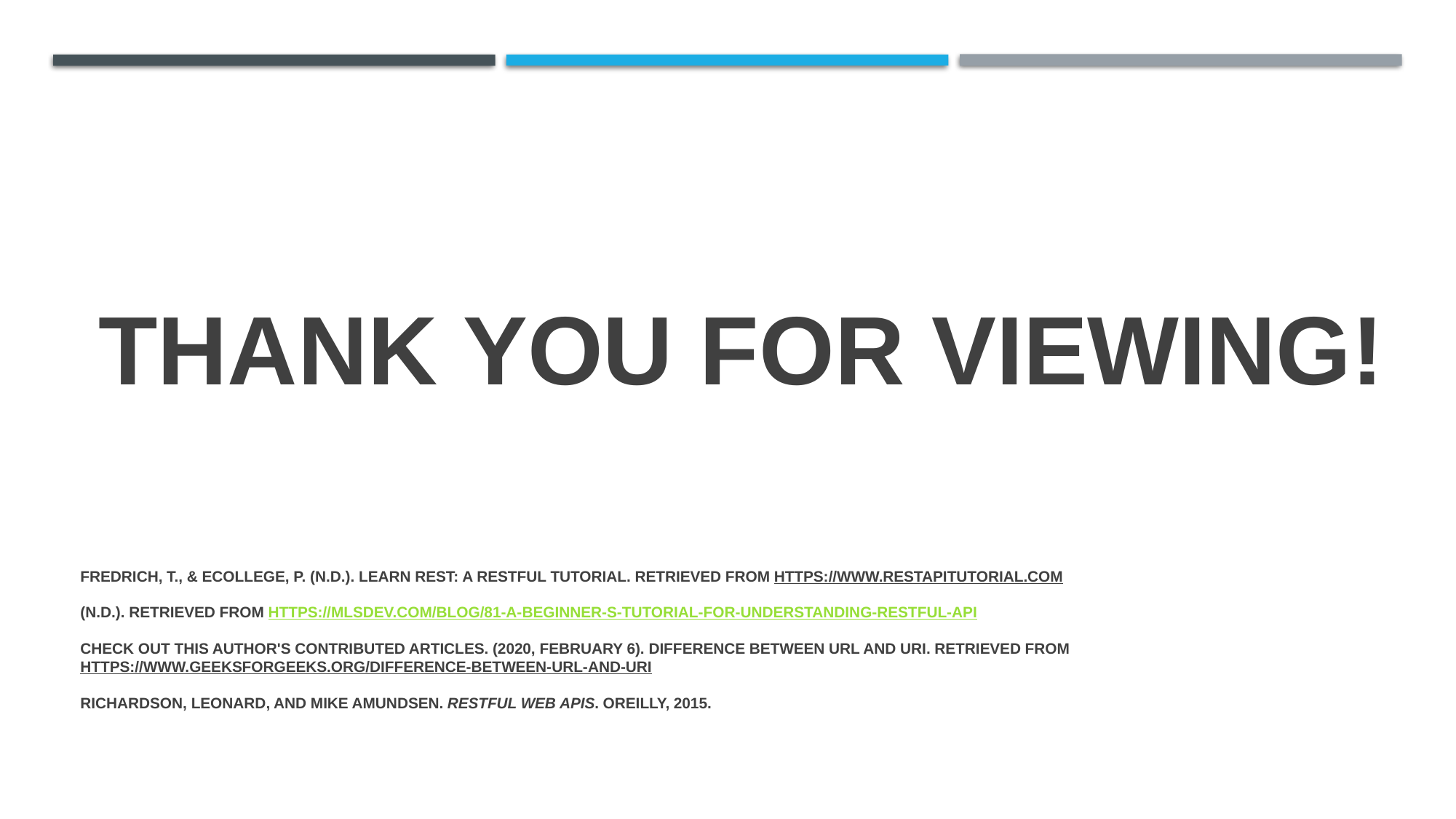

Thank you for Viewing!
# Fredrich, T., & eCollege, P. (n.d.). Learn REST: A RESTful Tutorial. Retrieved from https://www.restapitutorial.com (n.d.). Retrieved from https://mlsdev.com/blog/81-a-beginner-s-tutorial-for-understanding-restful-api Check out this Author's contributed articles. (2020, February 6). Difference between URL and URI. Retrieved from https://www.geeksforgeeks.org/difference-between-url-and-uri Richardson, Leonard, and Mike Amundsen. RESTful Web APIs. OReilly, 2015.